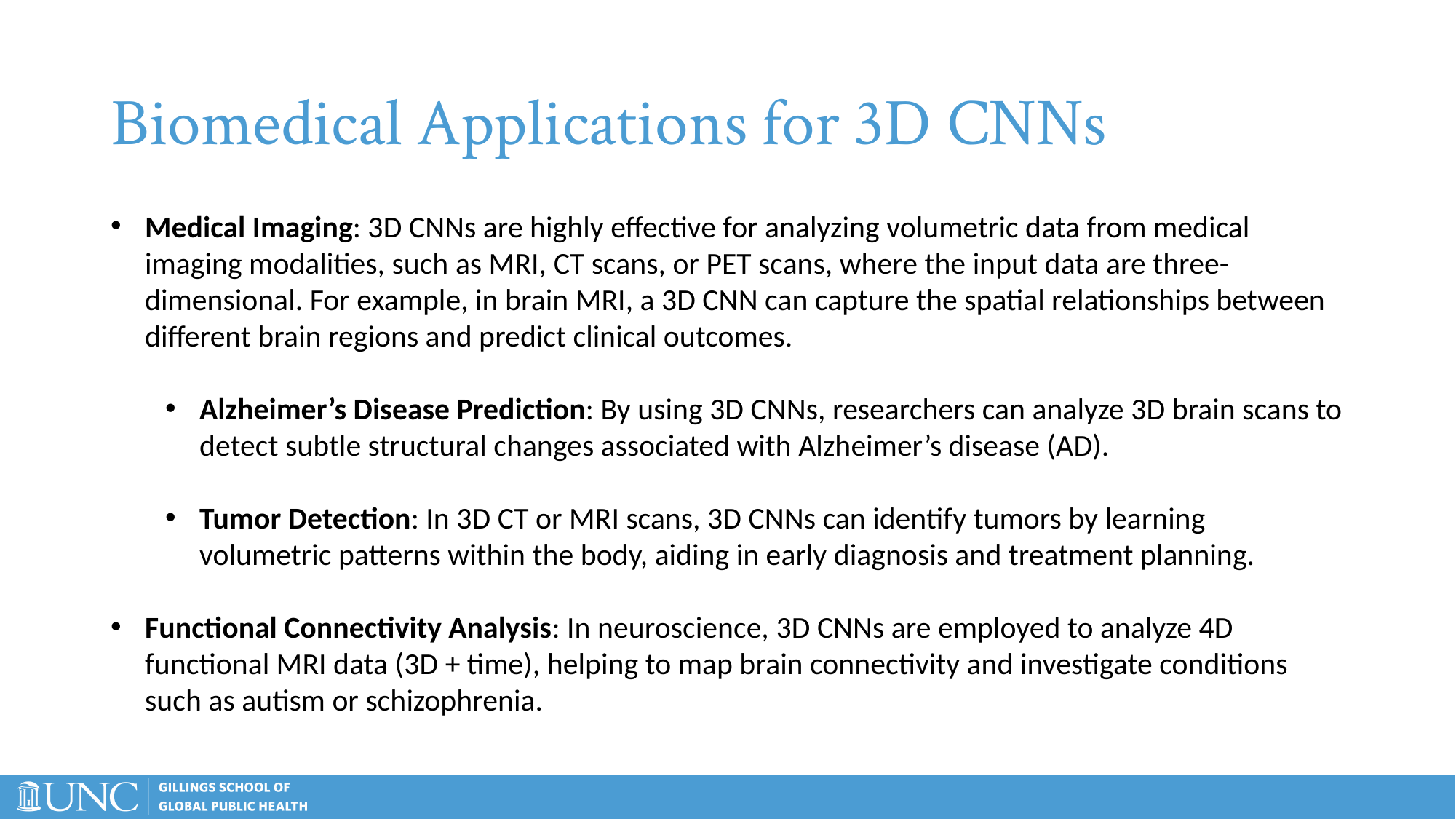

# Biomedical Applications for 3D CNNs
Medical Imaging: 3D CNNs are highly effective for analyzing volumetric data from medical imaging modalities, such as MRI, CT scans, or PET scans, where the input data are three-dimensional. For example, in brain MRI, a 3D CNN can capture the spatial relationships between different brain regions and predict clinical outcomes.

Alzheimer’s Disease Prediction: By using 3D CNNs, researchers can analyze 3D brain scans to detect subtle structural changes associated with Alzheimer’s disease (AD).

Tumor Detection: In 3D CT or MRI scans, 3D CNNs can identify tumors by learning volumetric patterns within the body, aiding in early diagnosis and treatment planning.

Functional Connectivity Analysis: In neuroscience, 3D CNNs are employed to analyze 4D functional MRI data (3D + time), helping to map brain connectivity and investigate conditions such as autism or schizophrenia.